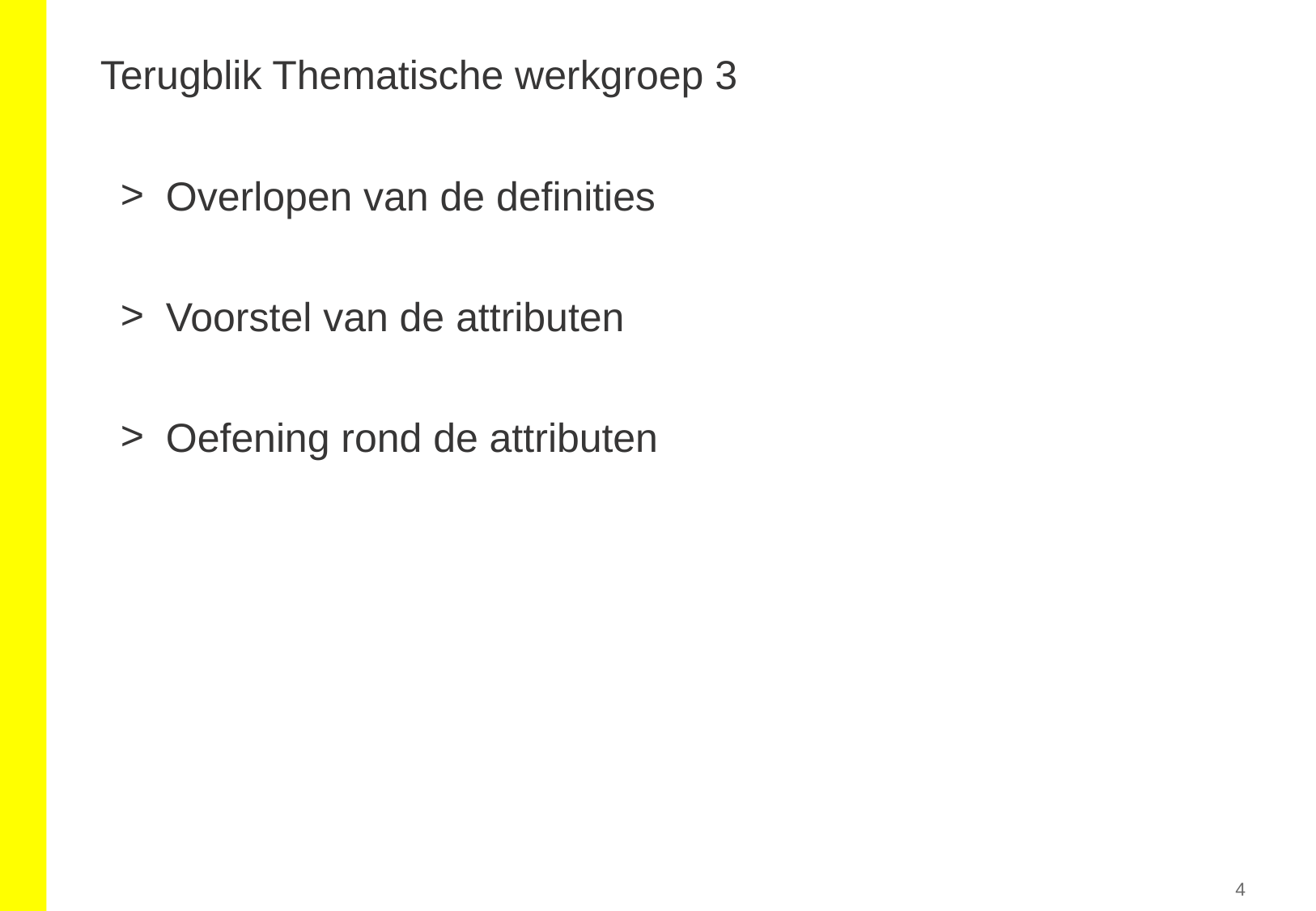

# Terugblik Thematische werkgroep 3
Overlopen van de definities

Voorstel van de attributen

Oefening rond de attributen

4